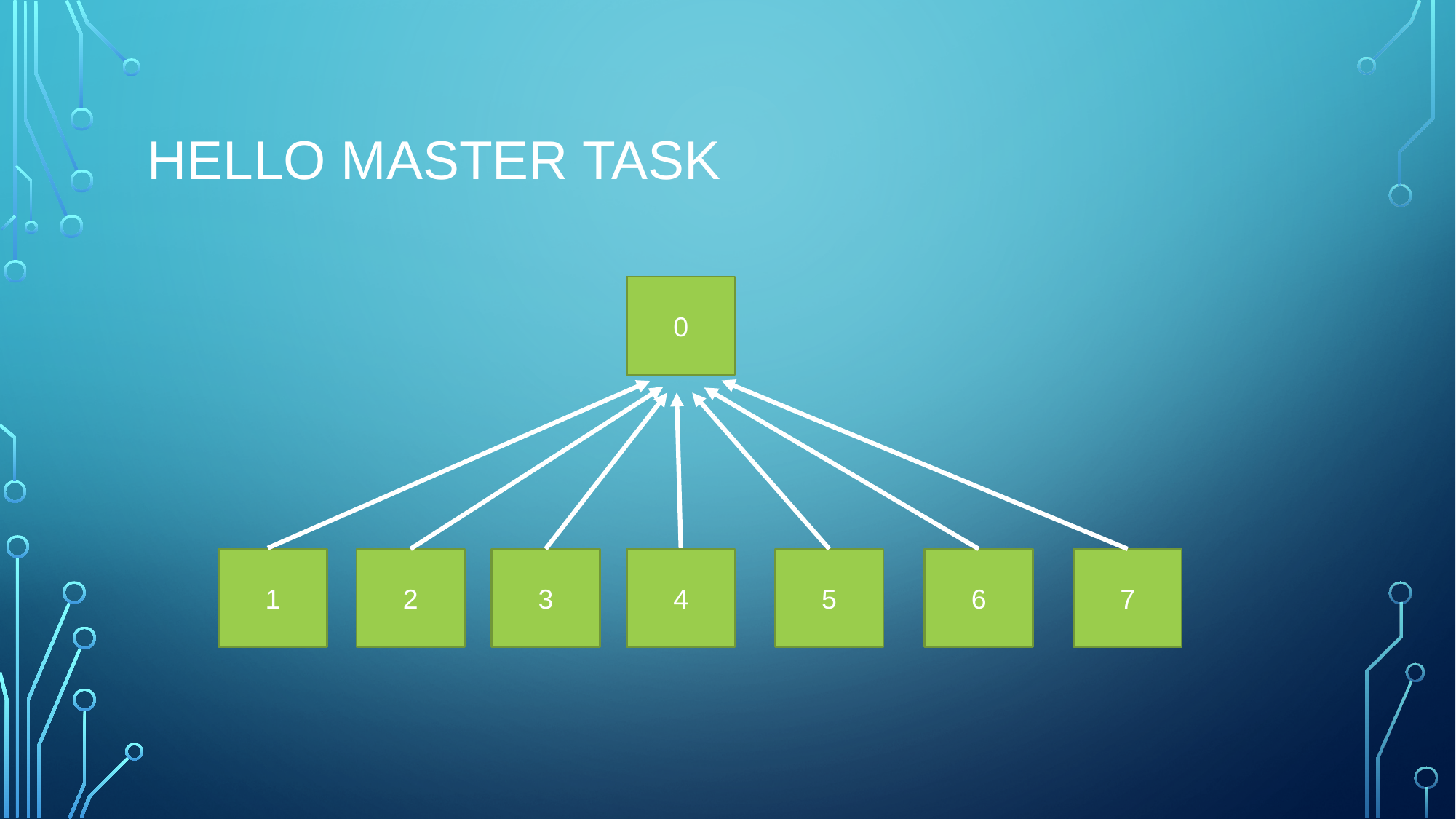

# Hello Master task

0
5
6
7
1
2
3
4